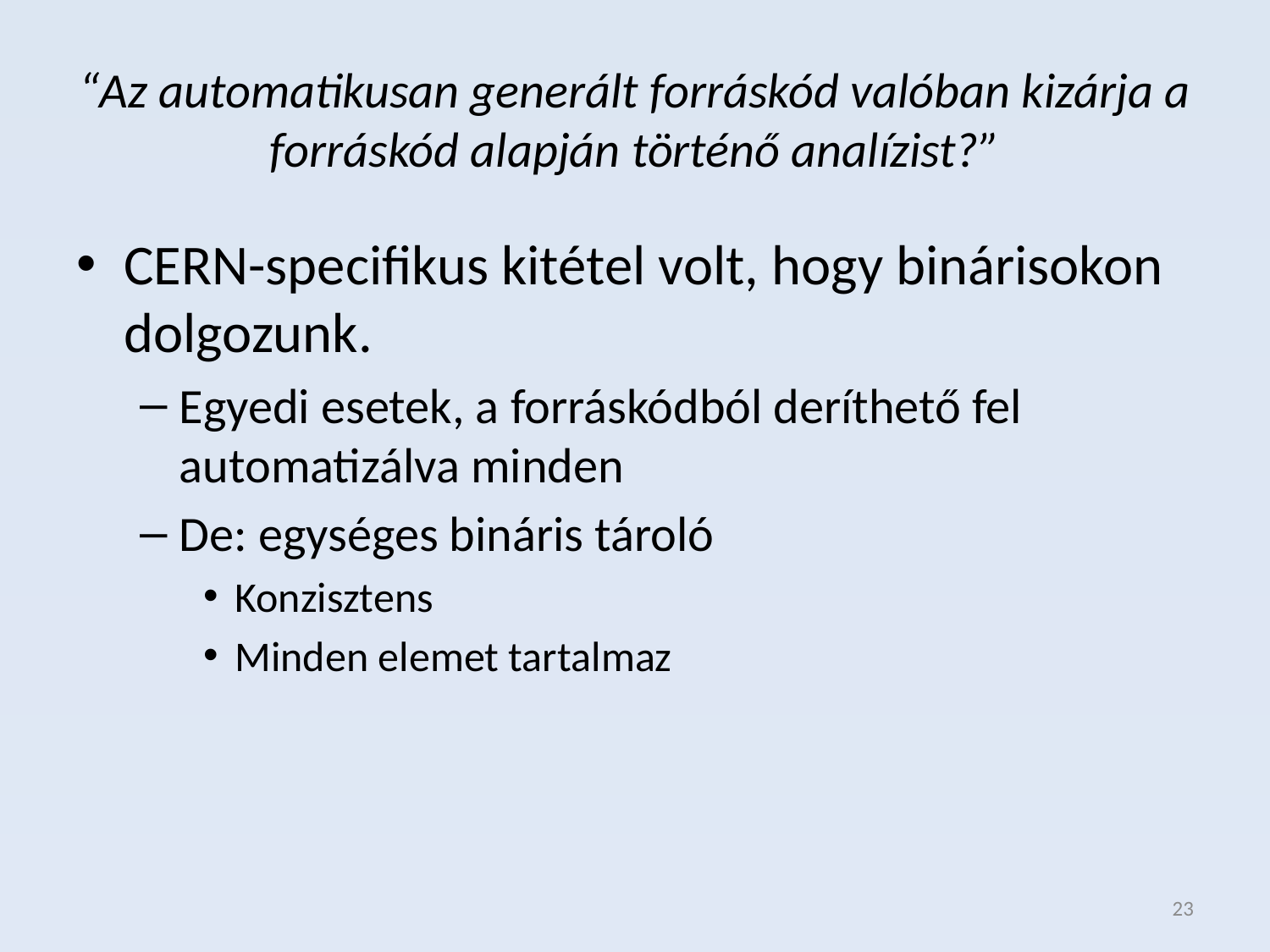

# “Az automatikusan generált forráskód valóban kizárja a forráskód alapján történő analízist?”
CERN-specifikus kitétel volt, hogy binárisokon dolgozunk.
Egyedi esetek, a forráskódból deríthető fel automatizálva minden
De: egységes bináris tároló
Konzisztens
Minden elemet tartalmaz

23